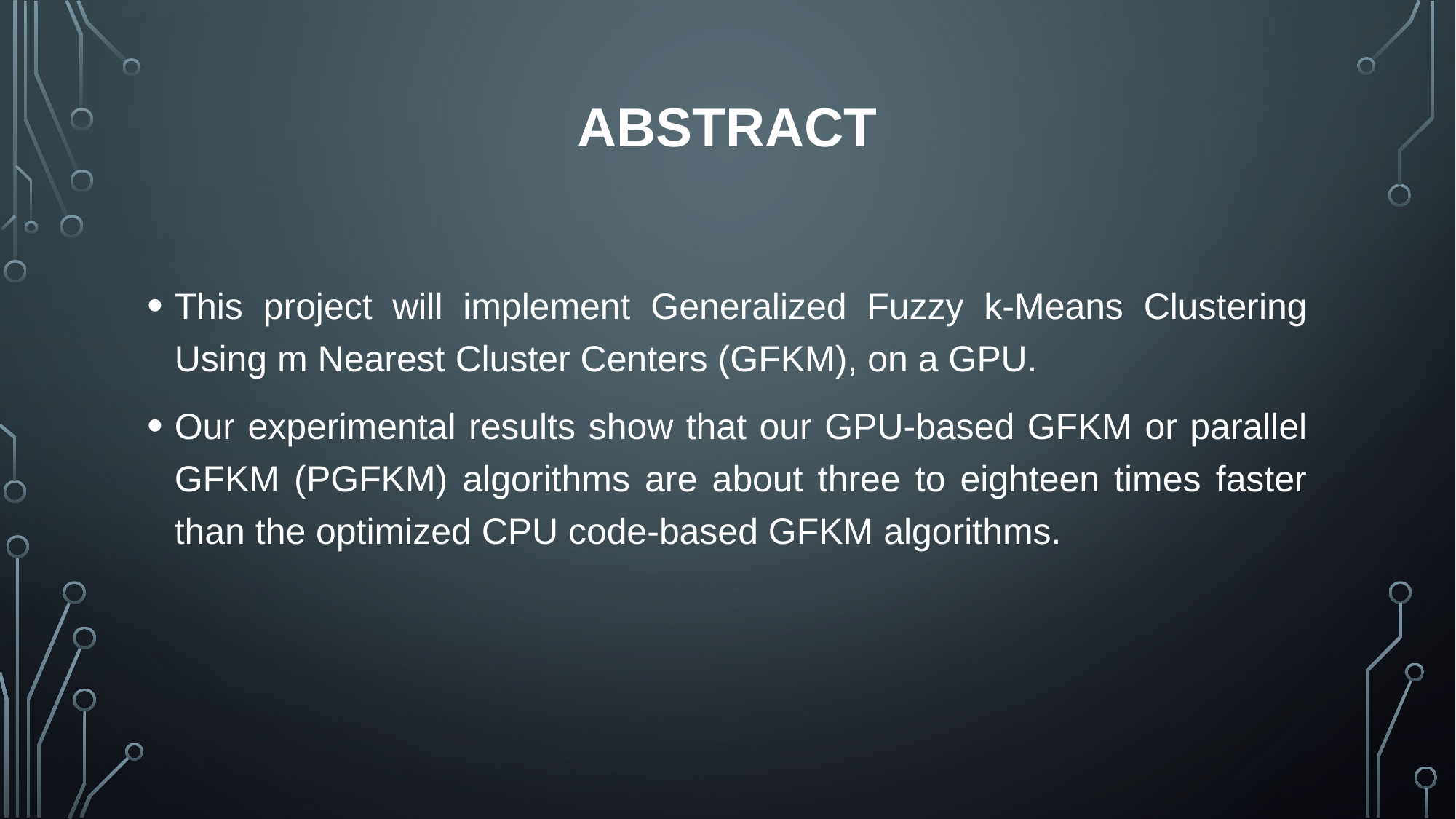

# ABSTRACT
This project will implement Generalized Fuzzy k-Means Clustering Using m Nearest Cluster Centers (GFKM), on a GPU.
Our experimental results show that our GPU-based GFKM or parallel GFKM (PGFKM) algorithms are about three to eighteen times faster than the optimized CPU code-based GFKM algorithms.